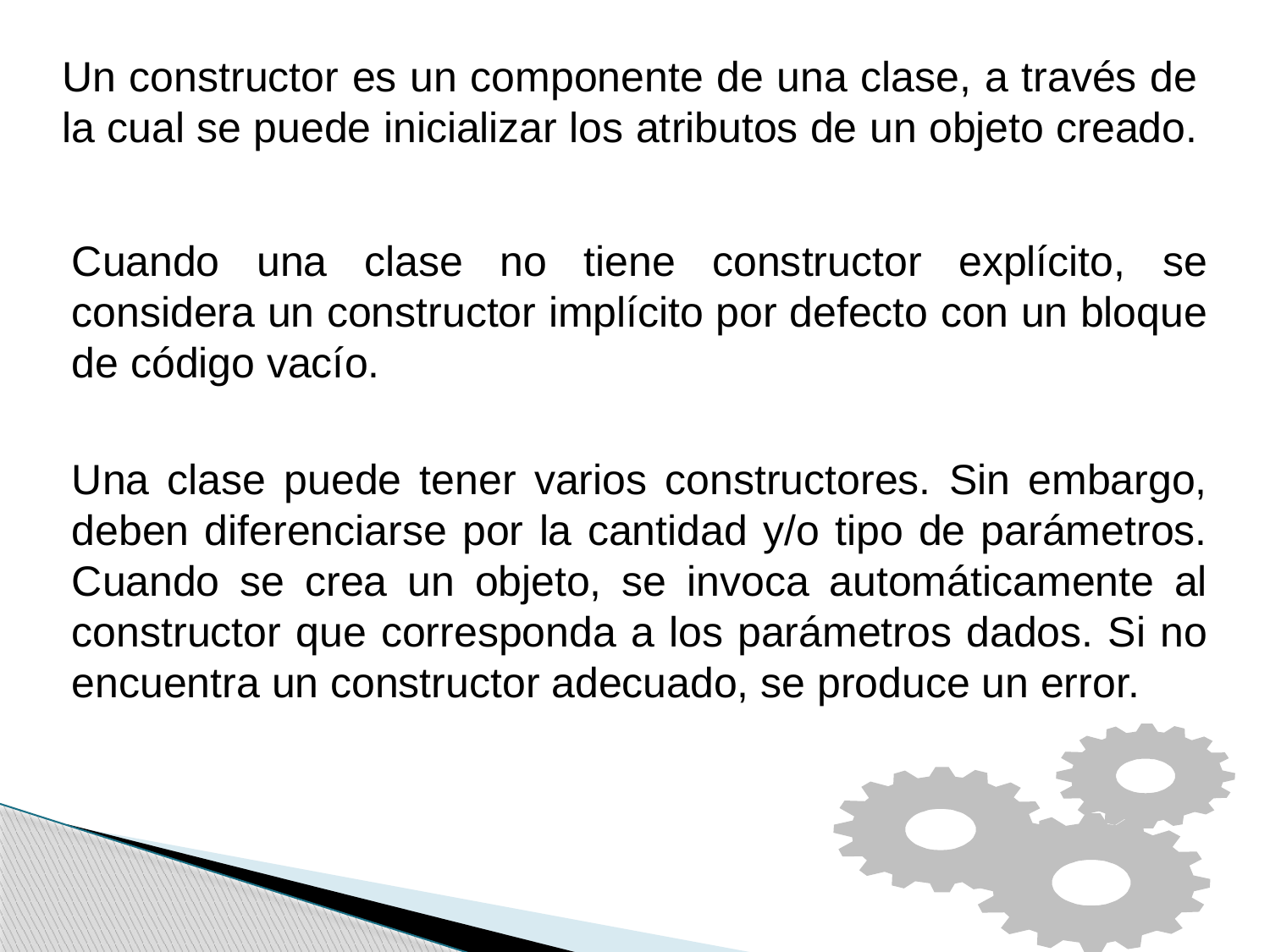

Un constructor es un componente de una clase, a través de la cual se puede inicializar los atributos de un objeto creado.
Cuando una clase no tiene constructor explícito, se considera un constructor implícito por defecto con un bloque de código vacío.
Una clase puede tener varios constructores. Sin embargo, deben diferenciarse por la cantidad y/o tipo de parámetros. Cuando se crea un objeto, se invoca automáticamente al constructor que corresponda a los parámetros dados. Si no encuentra un constructor adecuado, se produce un error.